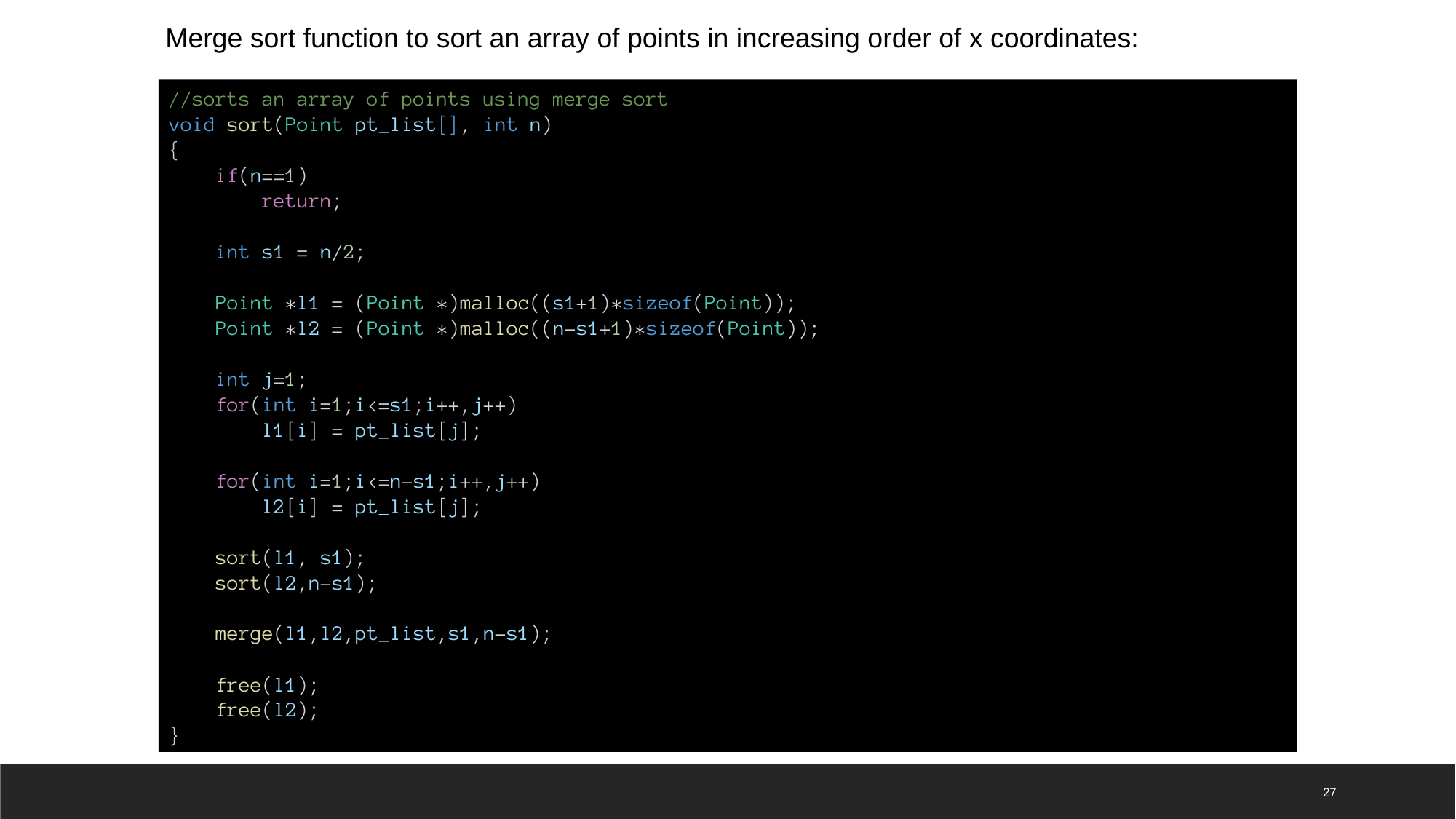

Merge sort function to sort an array of points in increasing order of x coordinates:
//sorts an array of points using merge sort
void sort(Point pt_list[], int n)
{
    if(n==1)
        return;

    int s1 = n/2;
    Point *l1 = (Point *)malloc((s1+1)*sizeof(Point));
    Point *l2 = (Point *)malloc((n-s1+1)*sizeof(Point));
    int j=1;
    for(int i=1;i<=s1;i++,j++)
        l1[i] = pt_list[j];
    for(int i=1;i<=n-s1;i++,j++)
        l2[i] = pt_list[j];
    sort(l1, s1);
    sort(l2,n-s1);
    merge(l1,l2,pt_list,s1,n-s1);
    free(l1);
    free(l2);
}
27